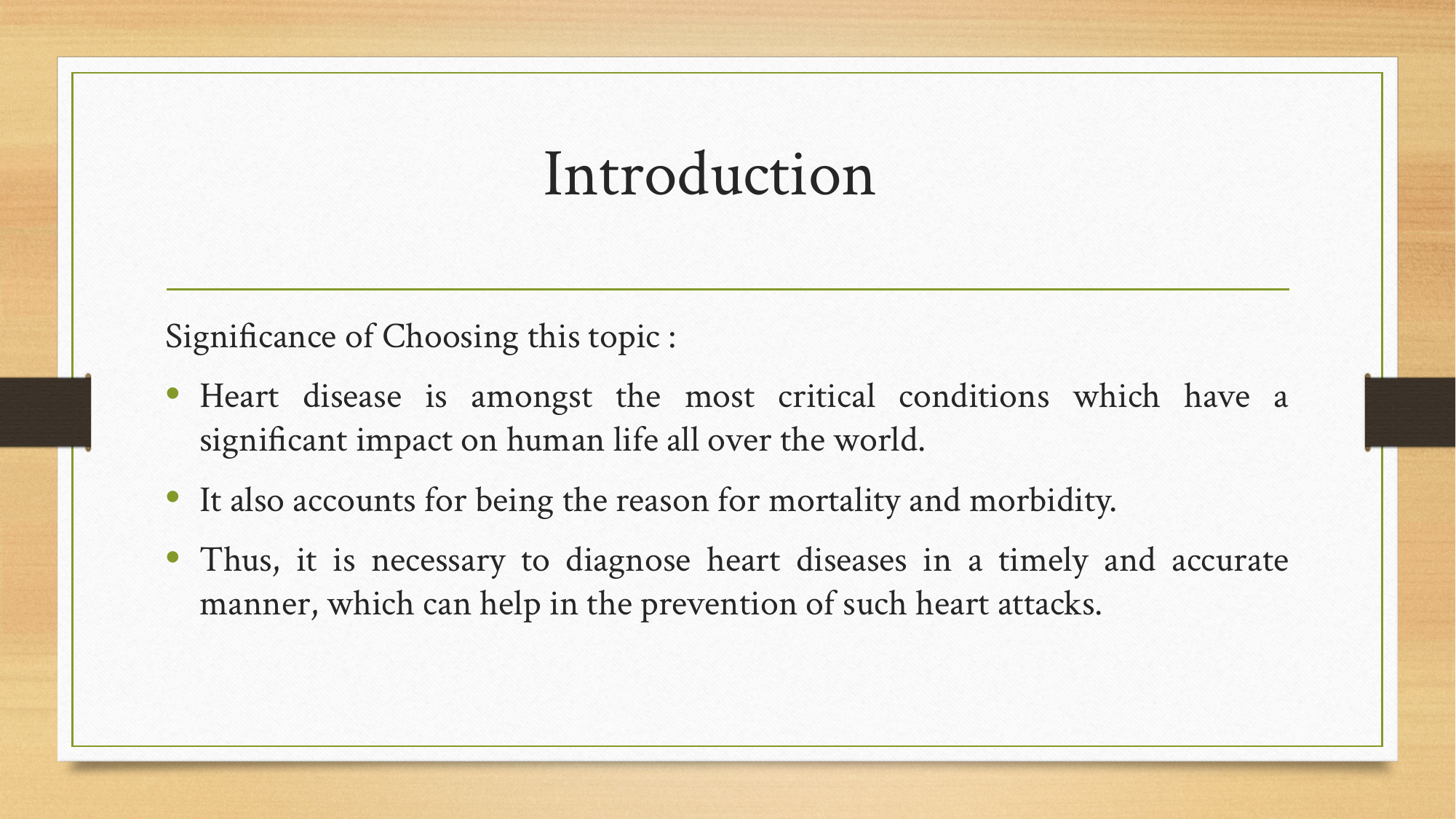

# Introduction
Significance of Choosing this topic :
Heart disease is amongst the most critical conditions which have a significant impact on human life all over the world.
It also accounts for being the reason for mortality and morbidity.
Thus, it is necessary to diagnose heart diseases in a timely and accurate manner, which can help in the prevention of such heart attacks.